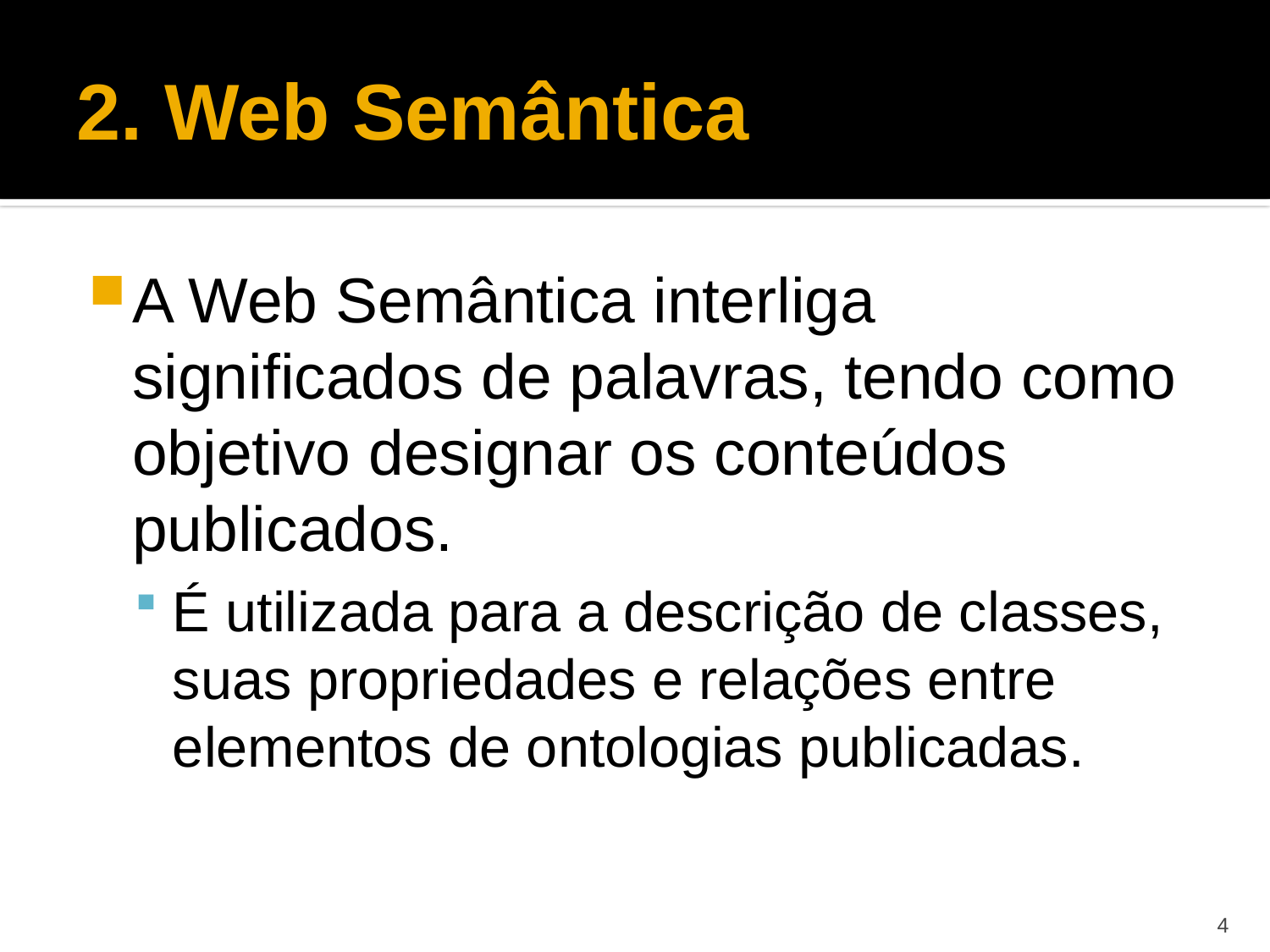

# 2. Web Semântica
A Web Semântica interliga significados de palavras, tendo como objetivo designar os conteúdos publicados.
É utilizada para a descrição de classes, suas propriedades e relações entre elementos de ontologias publicadas.
4